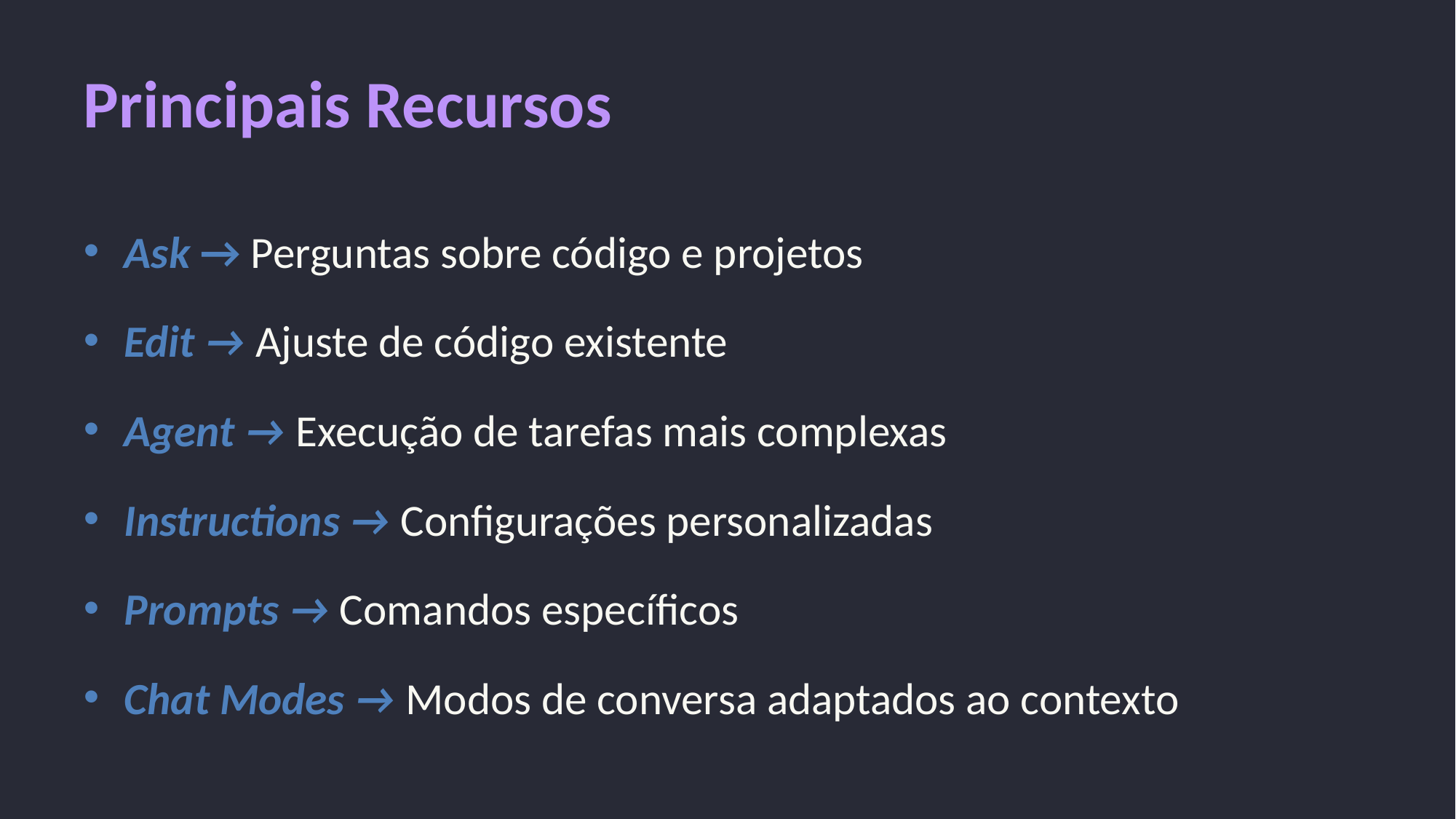

# Principais Recursos
Ask → Perguntas sobre código e projetos
Edit → Ajuste de código existente
Agent → Execução de tarefas mais complexas
Instructions → Configurações personalizadas
Prompts → Comandos específicos
Chat Modes → Modos de conversa adaptados ao contexto